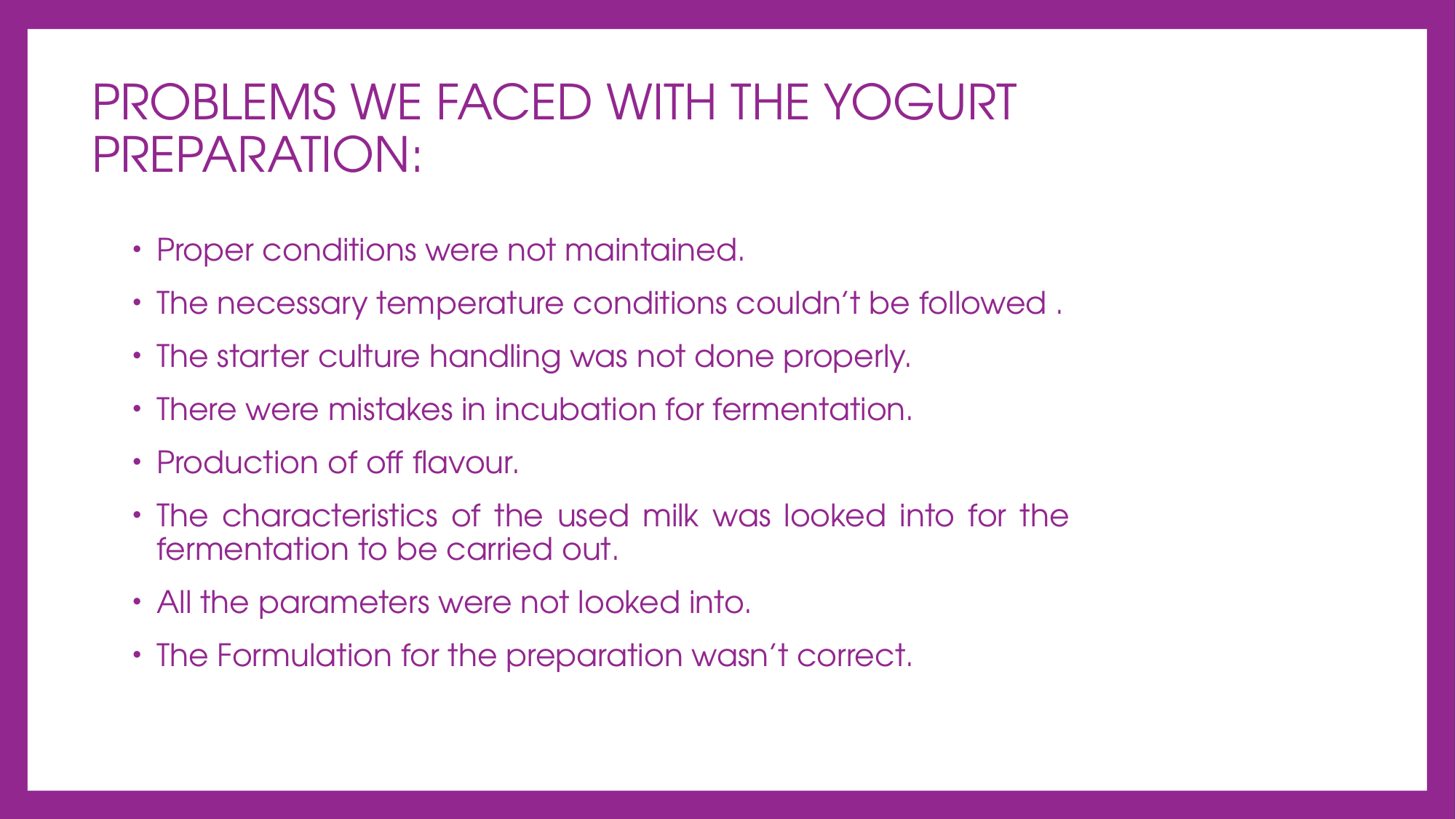

# PROBLEMS WE FACED WITH THE YOGURT PREPARATION:
Proper conditions were not maintained.
The necessary temperature conditions couldn’t be followed .
The starter culture handling was not done properly.
There were mistakes in incubation for fermentation.
Production of off flavour.
The characteristics of the used milk was looked into for the fermentation to be carried out.
All the parameters were not looked into.
The Formulation for the preparation wasn’t correct.